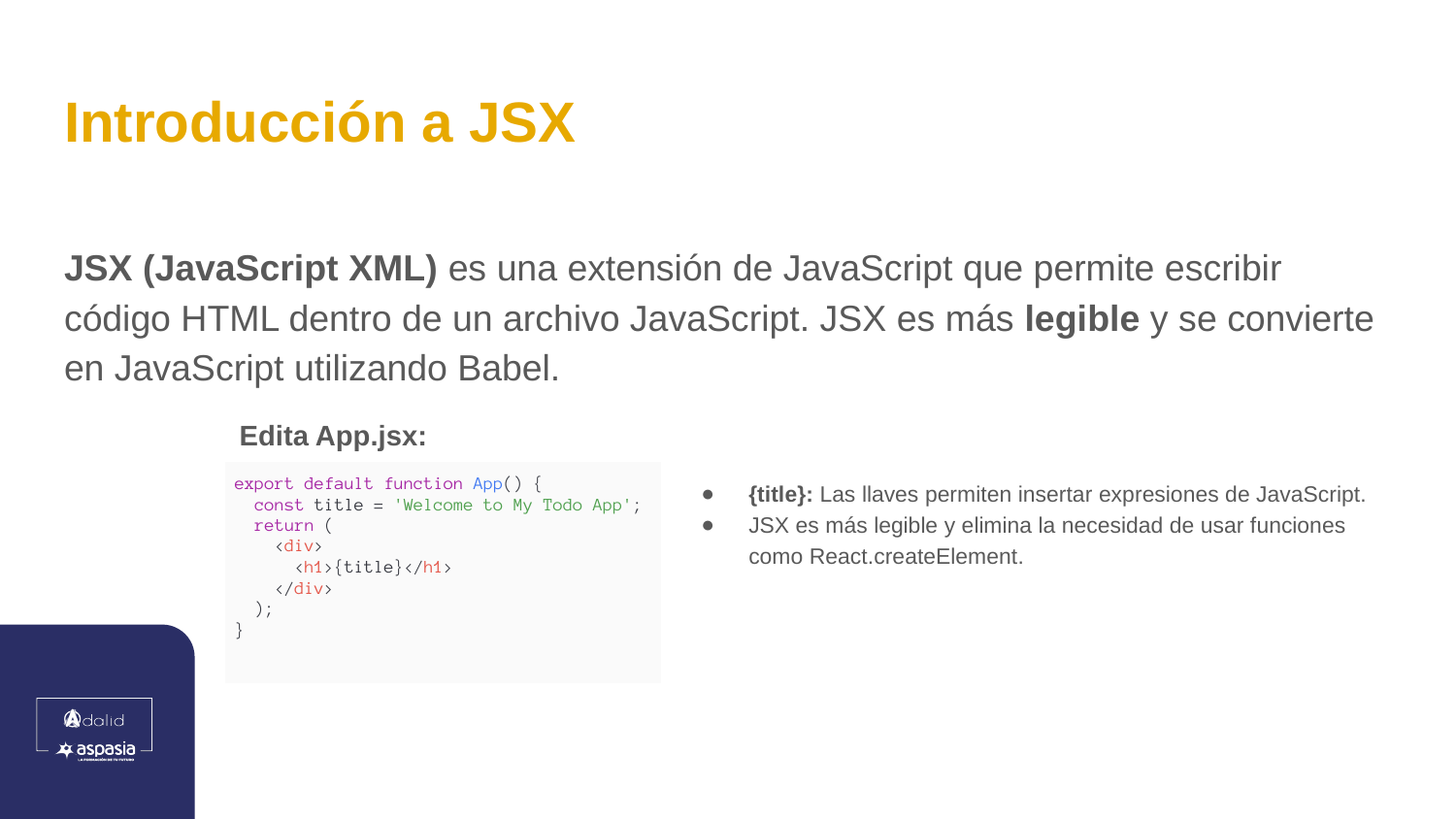

# Introducción a JSX
JSX (JavaScript XML) es una extensión de JavaScript que permite escribir código HTML dentro de un archivo JavaScript. JSX es más legible y se convierte en JavaScript utilizando Babel.
Edita App.jsx:
| export default function App() { const title = 'Welcome to My Todo App'; return ( <div> <h1>{title}</h1> </div> ); } |
| --- |
{title}: Las llaves permiten insertar expresiones de JavaScript.
JSX es más legible y elimina la necesidad de usar funciones como React.createElement.